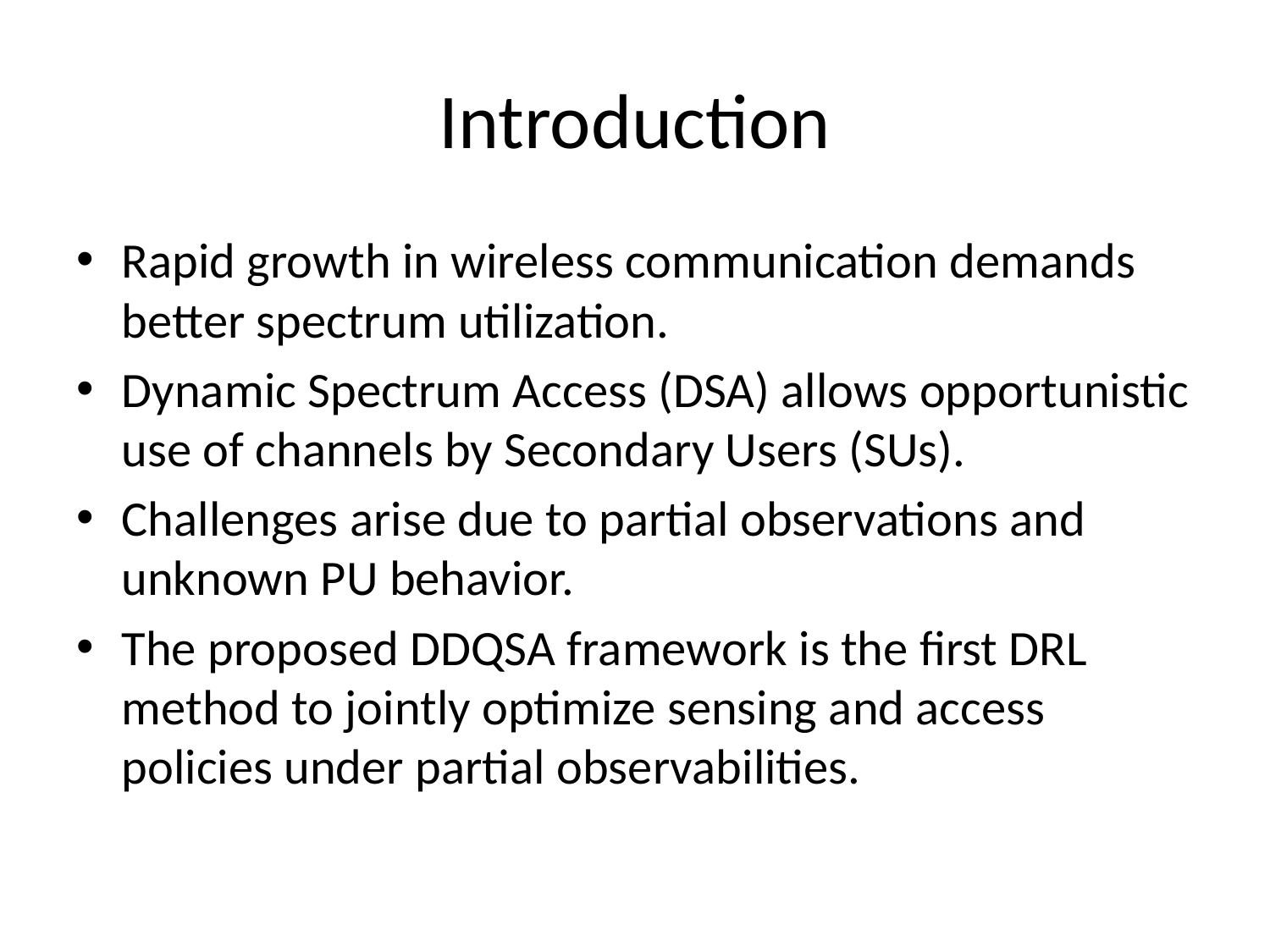

# Introduction
Rapid growth in wireless communication demands better spectrum utilization.
Dynamic Spectrum Access (DSA) allows opportunistic use of channels by Secondary Users (SUs).
Challenges arise due to partial observations and unknown PU behavior.
The proposed DDQSA framework is the first DRL method to jointly optimize sensing and access policies under partial observabilities.